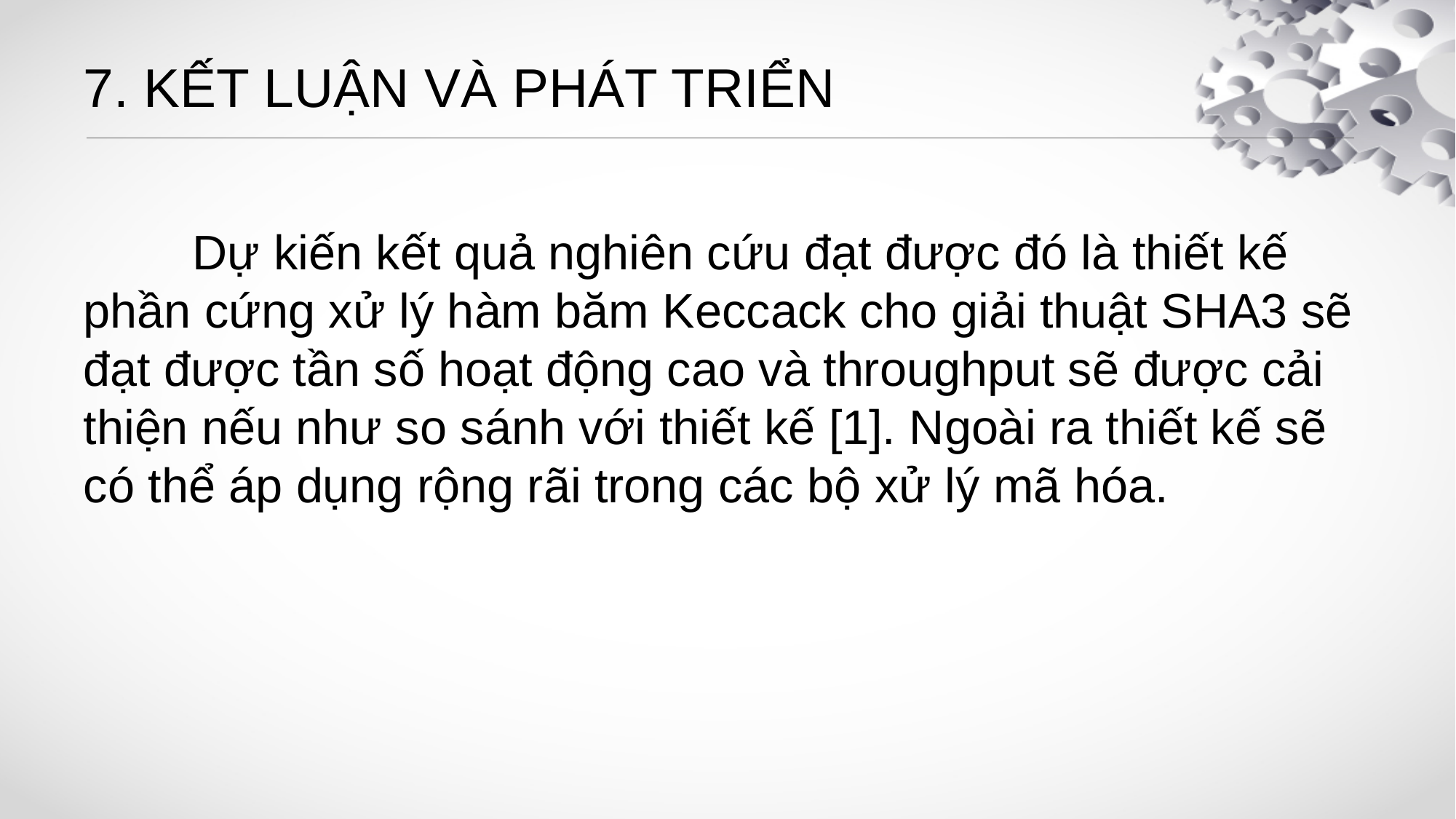

# 7. KẾT LUẬN VÀ PHÁT TRIỂN

	Dự kiến kết quả nghiên cứu đạt được đó là thiết kế phần cứng xử lý hàm băm Keccack cho giải thuật SHA3 sẽ đạt được tần số hoạt động cao và throughput sẽ được cải thiện nếu như so sánh với thiết kế [1]. Ngoài ra thiết kế sẽ có thể áp dụng rộng rãi trong các bộ xử lý mã hóa.